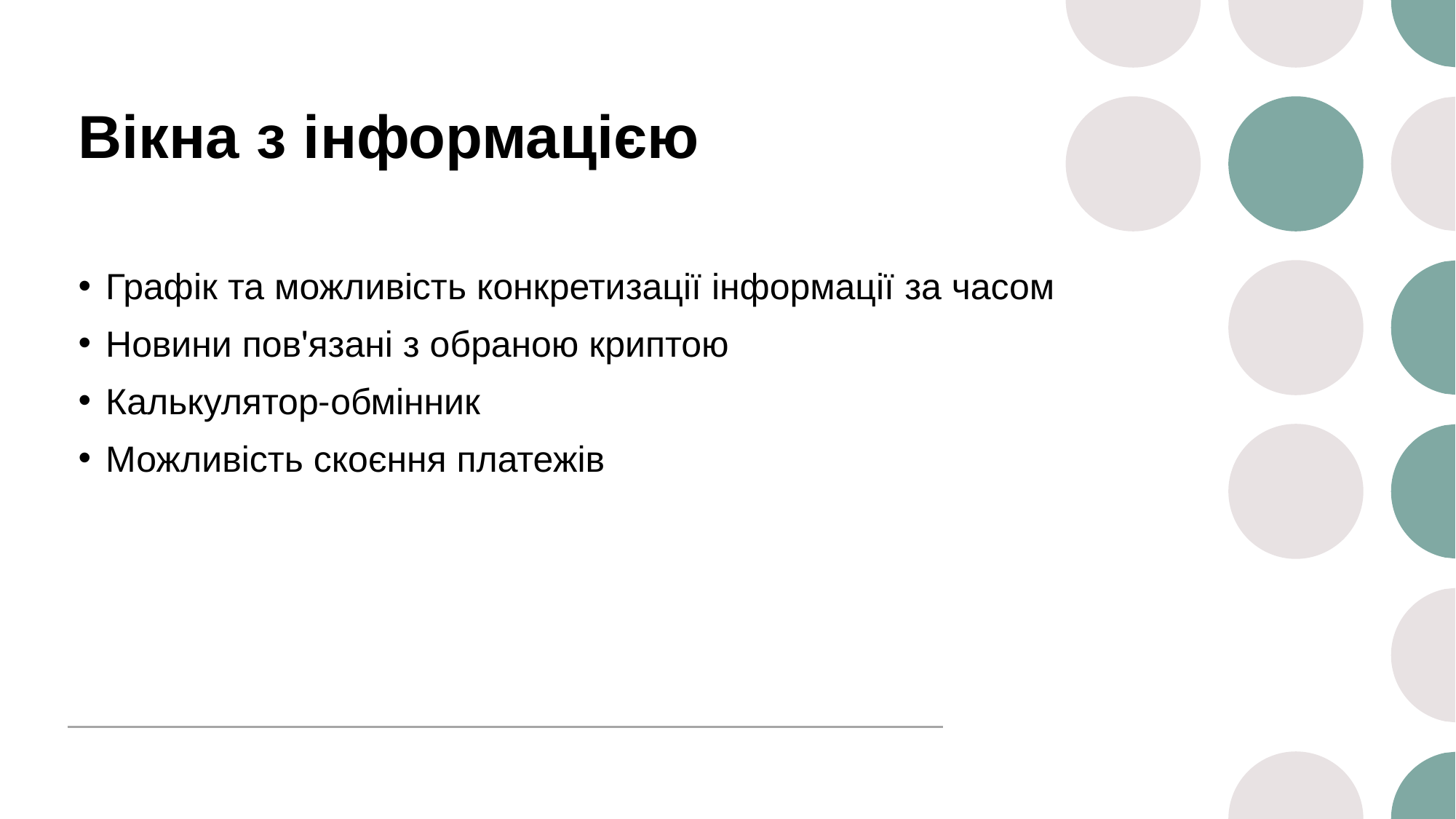

# Вікна з інформацією
Графік та можливість конкретизації інформації за часом
Новини пов'язані з обраною криптою
Калькулятор-обмінник
Можливість скоєння платежів